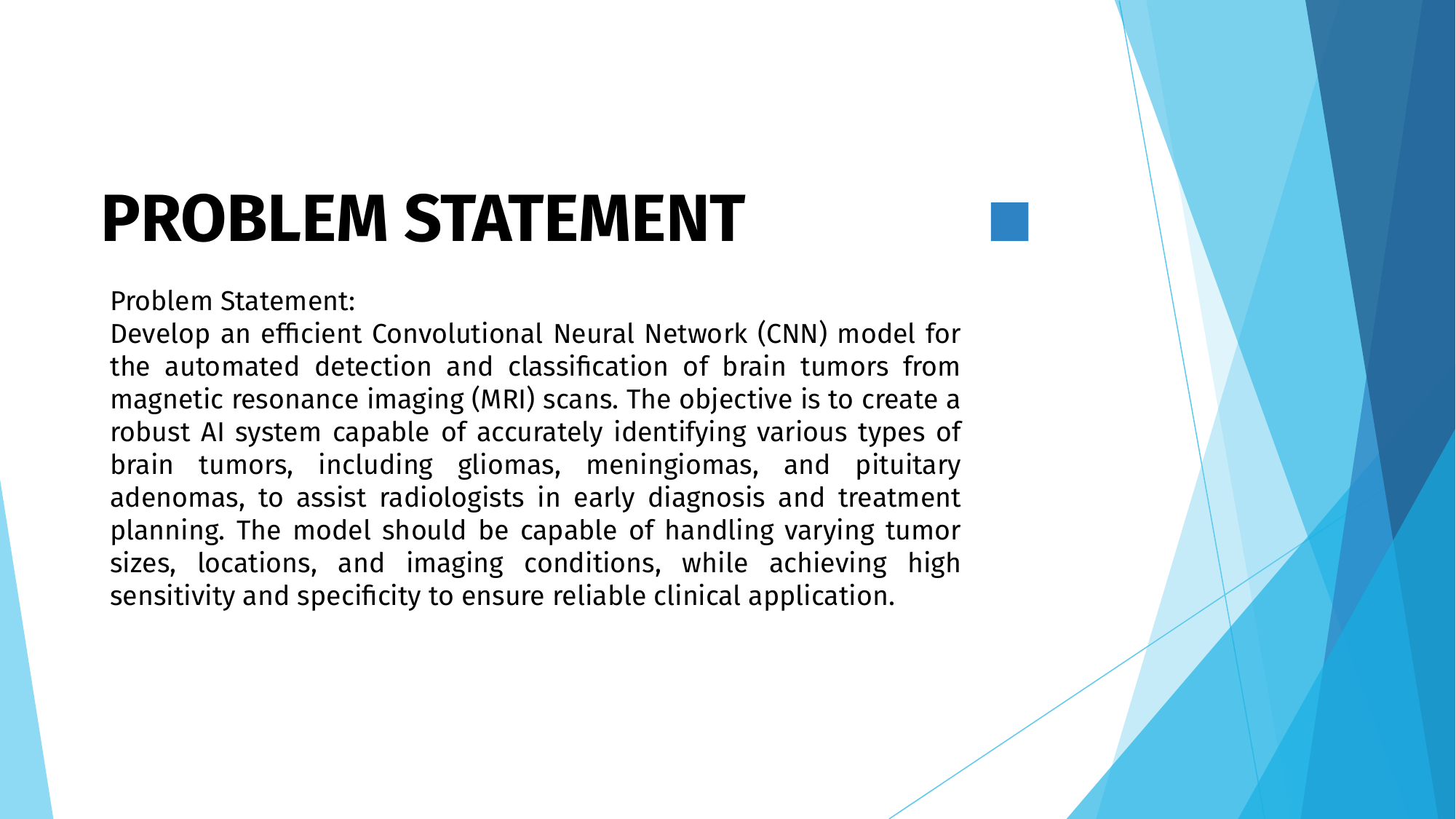

# PROBLEM STATEMENT

Problem Statement:
Develop an efficient Convolutional Neural Network (CNN) model for the automated detection and classification of brain tumors from magnetic resonance imaging (MRI) scans. The objective is to create a robust AI system capable of accurately identifying various types of brain tumors, including gliomas, meningiomas, and pituitary adenomas, to assist radiologists in early diagnosis and treatment planning. The model should be capable of handling varying tumor sizes, locations, and imaging conditions, while achieving high sensitivity and specificity to ensure reliable clinical application.
3